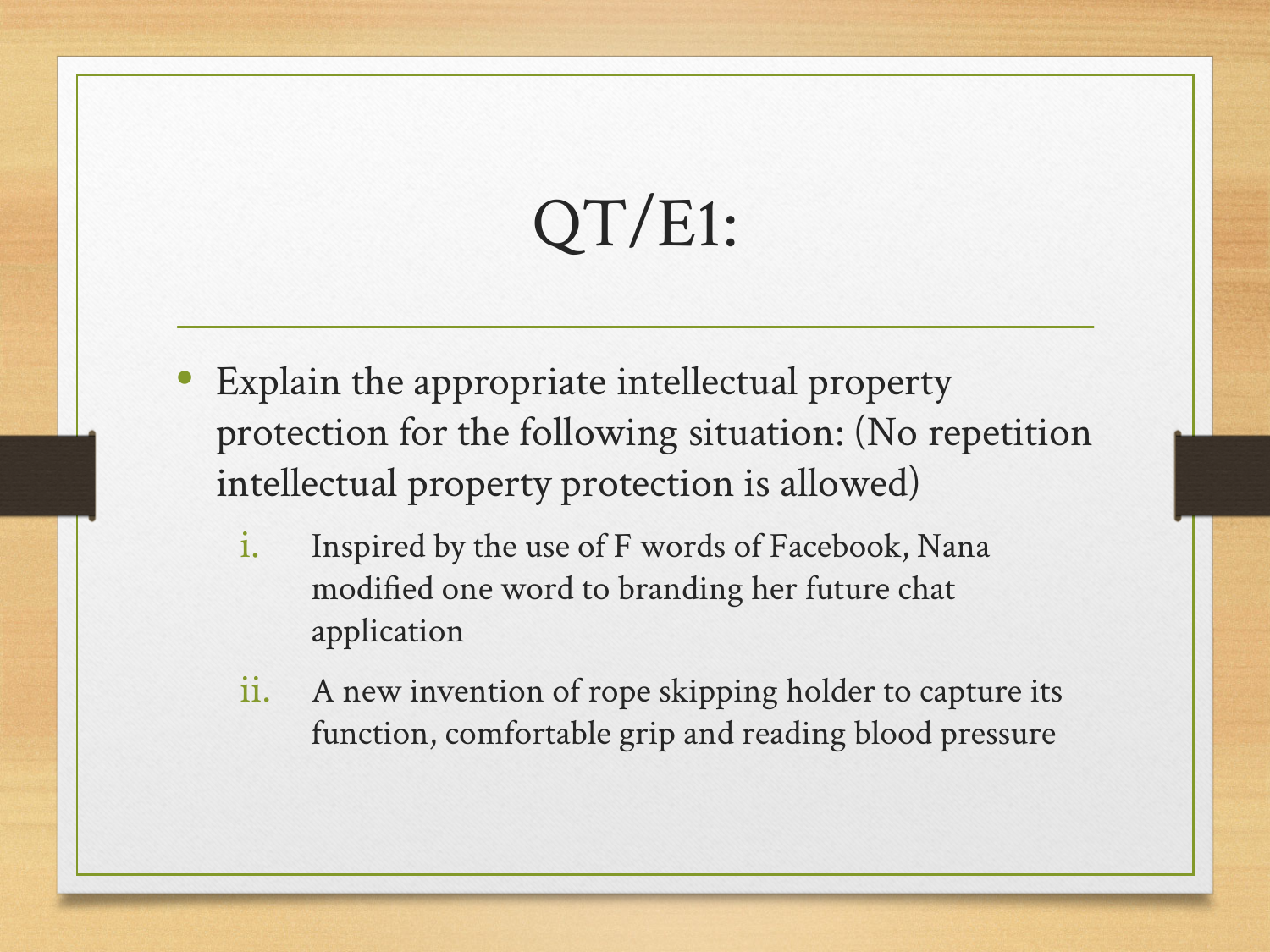

# QT/E1:
Explain the appropriate intellectual property protection for the following situation: (No repetition intellectual property protection is allowed)
Inspired by the use of F words of Facebook, Nana modified one word to branding her future chat application
A new invention of rope skipping holder to capture its function, comfortable grip and reading blood pressure